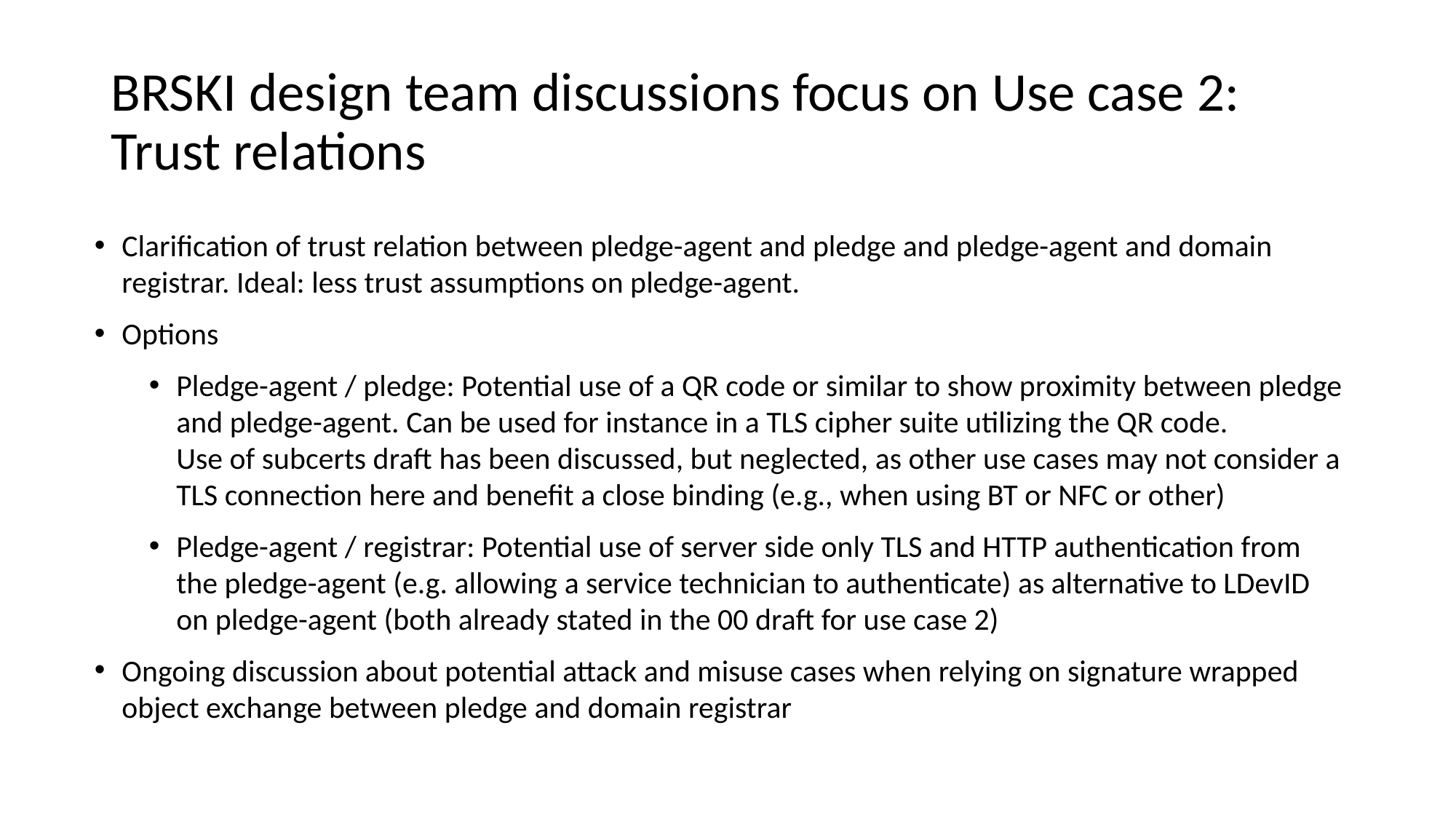

# BRSKI design team discussions focus on Use case 2: Trust relations
Clarification of trust relation between pledge-agent and pledge and pledge-agent and domain registrar. Ideal: less trust assumptions on pledge-agent.
Options
Pledge-agent / pledge: Potential use of a QR code or similar to show proximity between pledge and pledge-agent. Can be used for instance in a TLS cipher suite utilizing the QR code.
Use of subcerts draft has been discussed, but neglected, as other use cases may not consider a TLS connection here and benefit a close binding (e.g., when using BT or NFC or other)
Pledge-agent / registrar: Potential use of server side only TLS and HTTP authentication from the pledge-agent (e.g. allowing a service technician to authenticate) as alternative to LDevID on pledge-agent (both already stated in the 00 draft for use case 2)
Ongoing discussion about potential attack and misuse cases when relying on signature wrapped object exchange between pledge and domain registrar